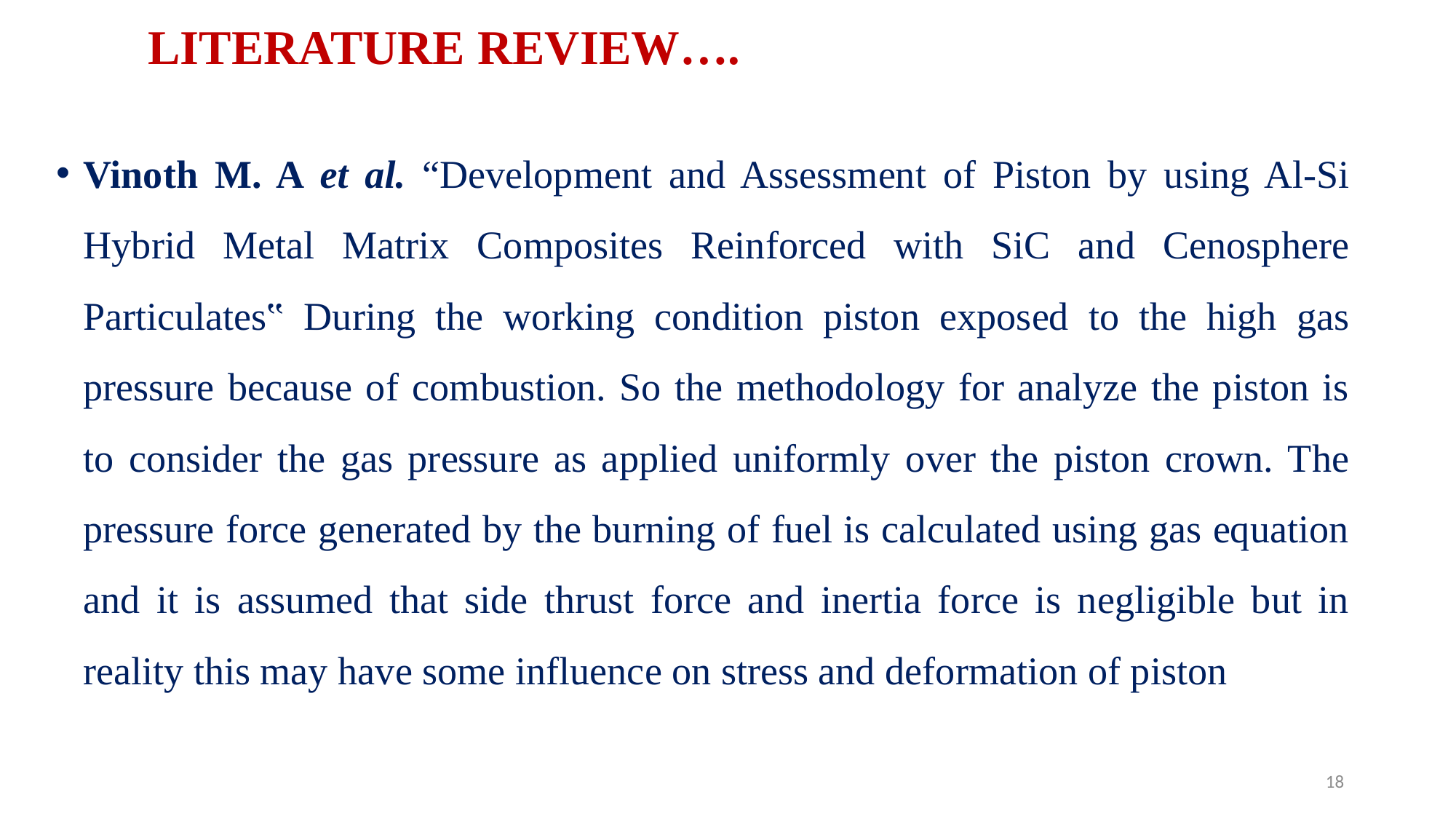

# LITERATURE REVIEW….
Vinoth M. A et al. “Development and Assessment of Piston by using Al-Si Hybrid Metal Matrix Composites Reinforced with SiC and Cenosphere Particulates‟ During the working condition piston exposed to the high gas pressure because of combustion. So the methodology for analyze the piston is to consider the gas pressure as applied uniformly over the piston crown. The pressure force generated by the burning of fuel is calculated using gas equation and it is assumed that side thrust force and inertia force is negligible but in reality this may have some influence on stress and deformation of piston
18